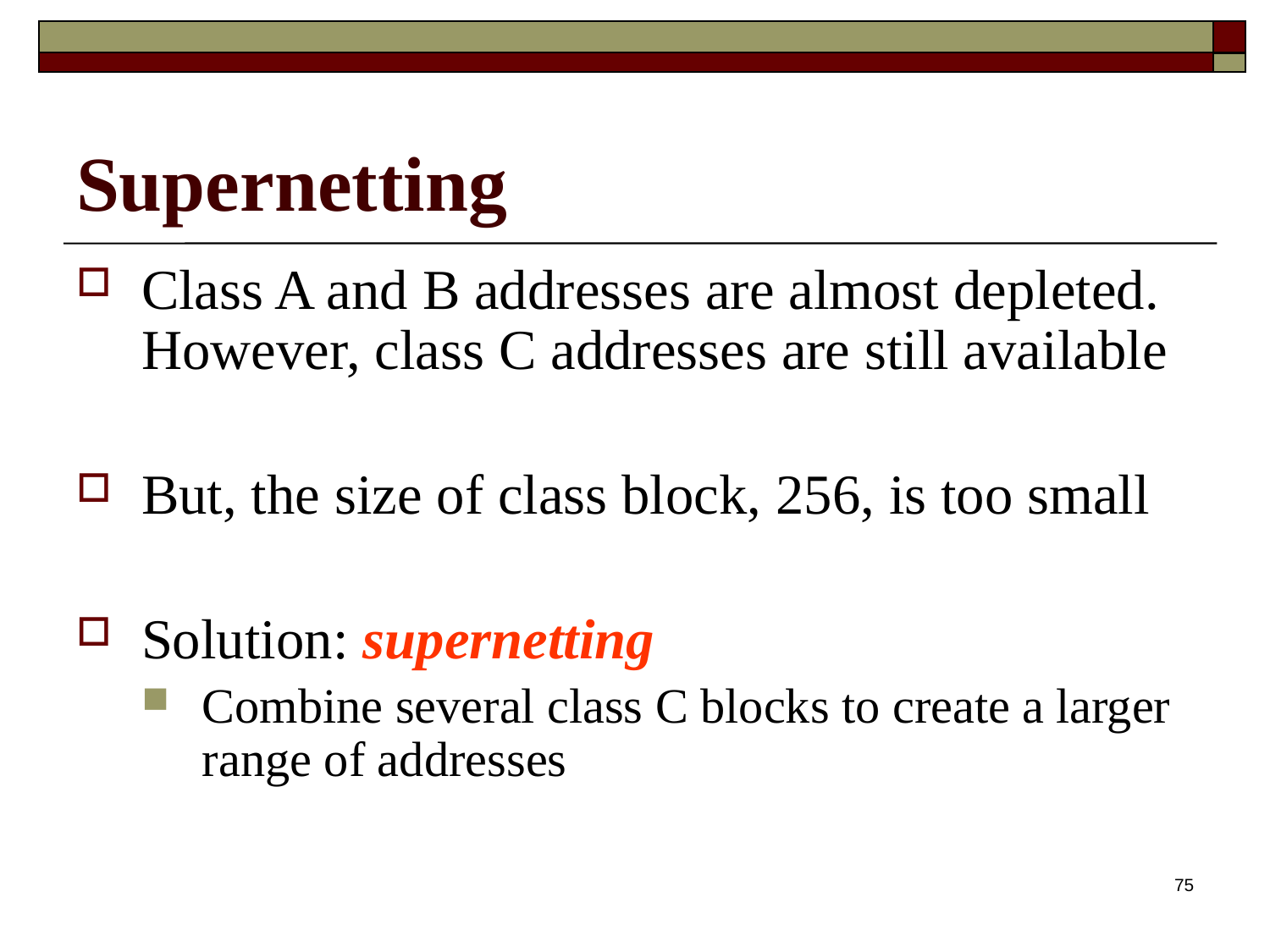

Supernetting
Class A and B addresses are almost depleted. However, class C addresses are still available

But, the size of class block, 256, is too small

Solution: supernetting
Combine several class C blocks to create a larger range of addresses
75